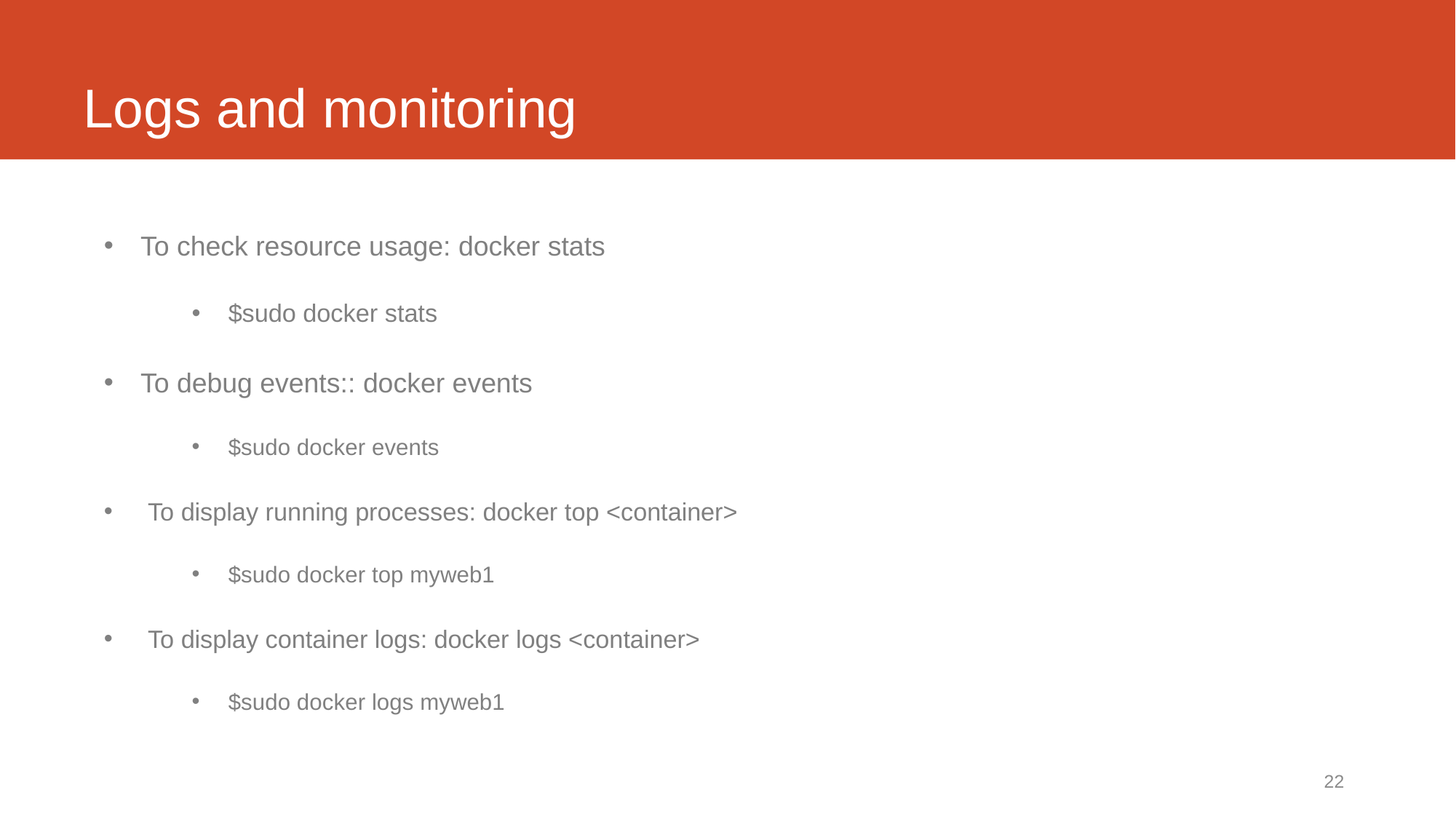

# Logs and monitoring
To check resource usage: docker stats
$sudo docker stats
To debug events:: docker events
$sudo docker events
To display running processes: docker top <container>
$sudo docker top myweb1
To display container logs: docker logs <container>
$sudo docker logs myweb1
22